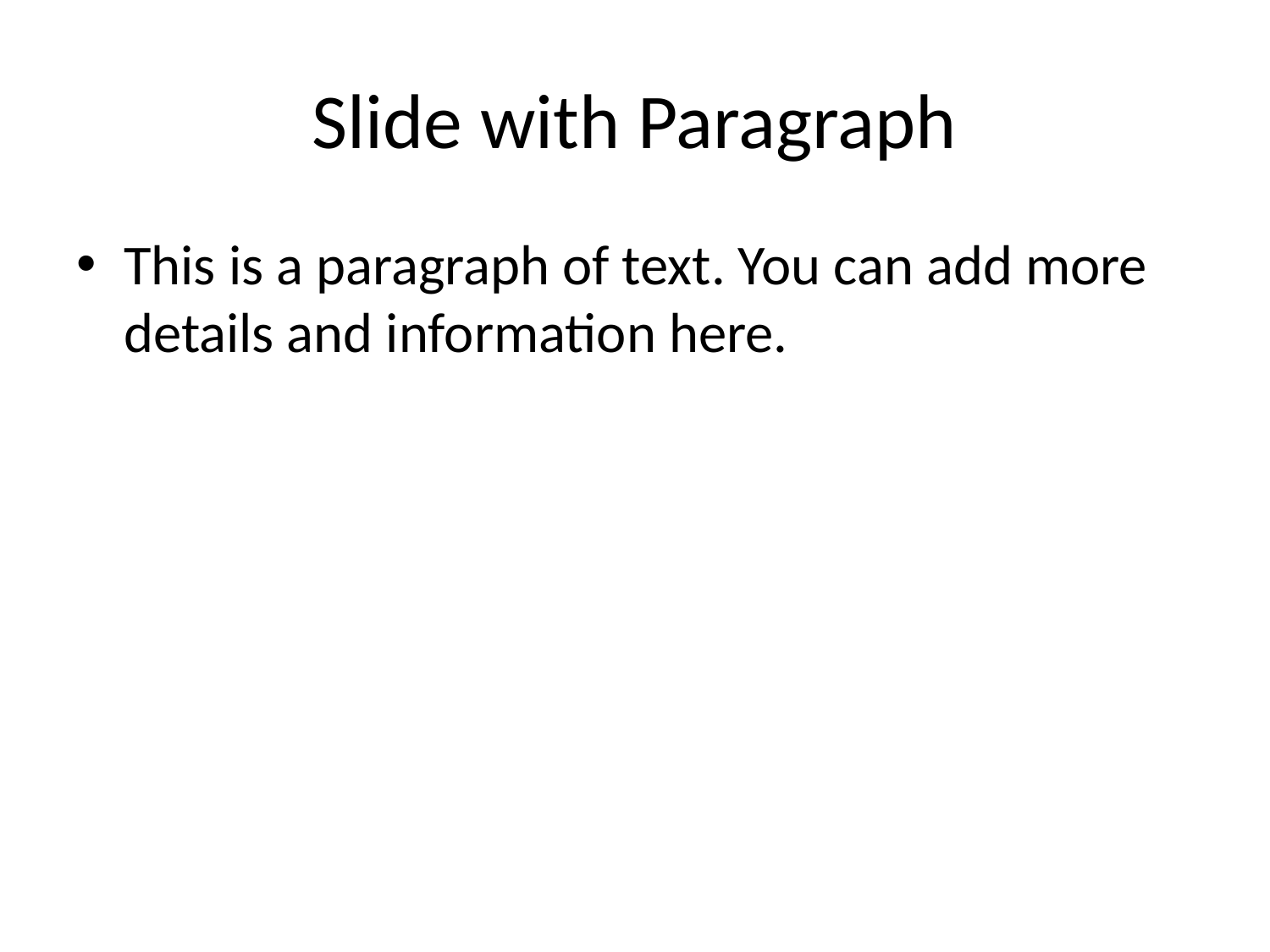

# Slide with Paragraph
This is a paragraph of text. You can add more details and information here.